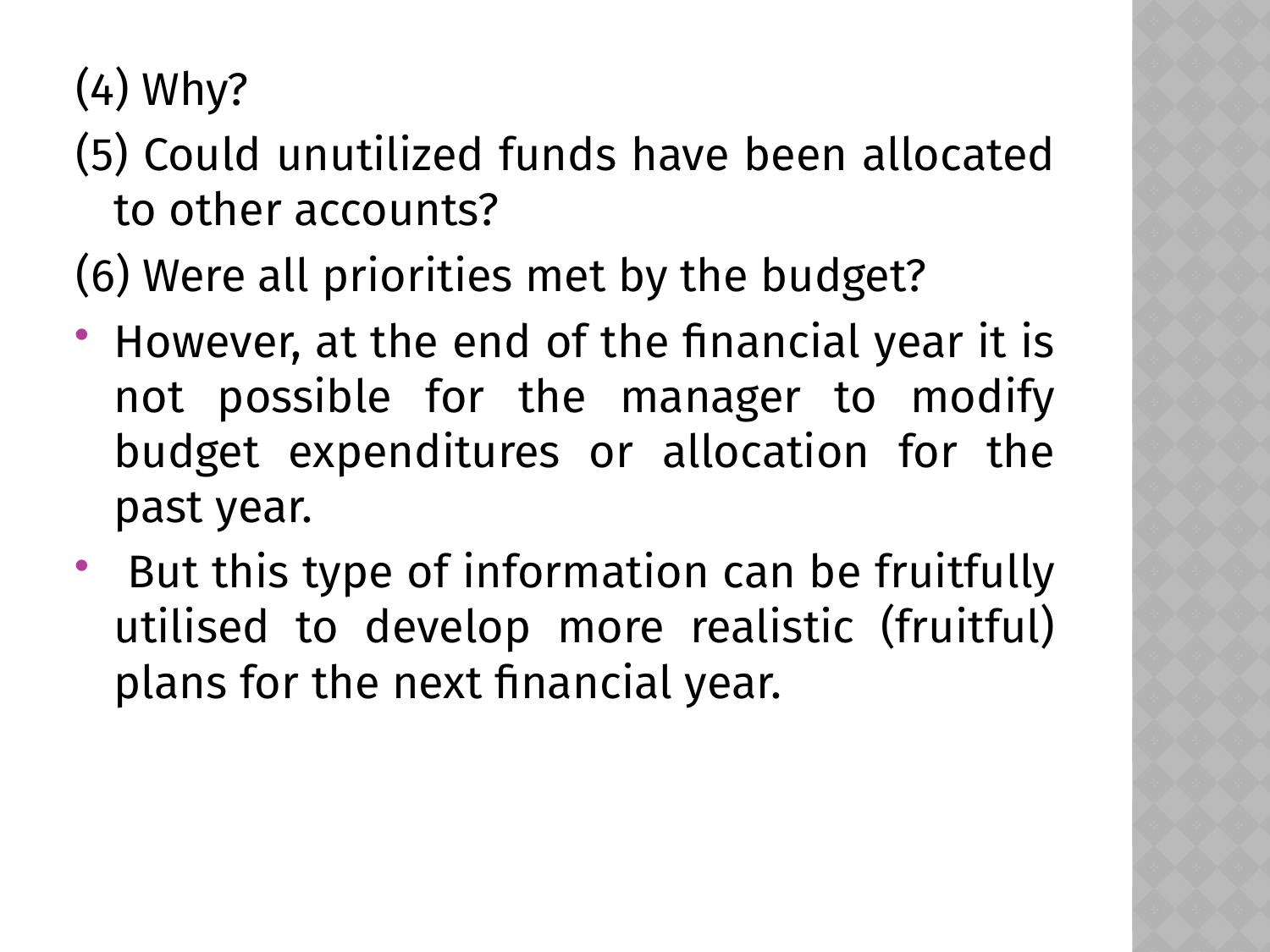

(4) Why?
(5) Could unutilized funds have been allocated to other accounts?
(6) Were all priorities met by the budget?
However, at the end of the financial year it is not possible for the manager to modify budget expenditures or allocation for the past year.
 But this type of information can be fruitfully utilised to develop more realistic (fruitful) plans for the next financial year.